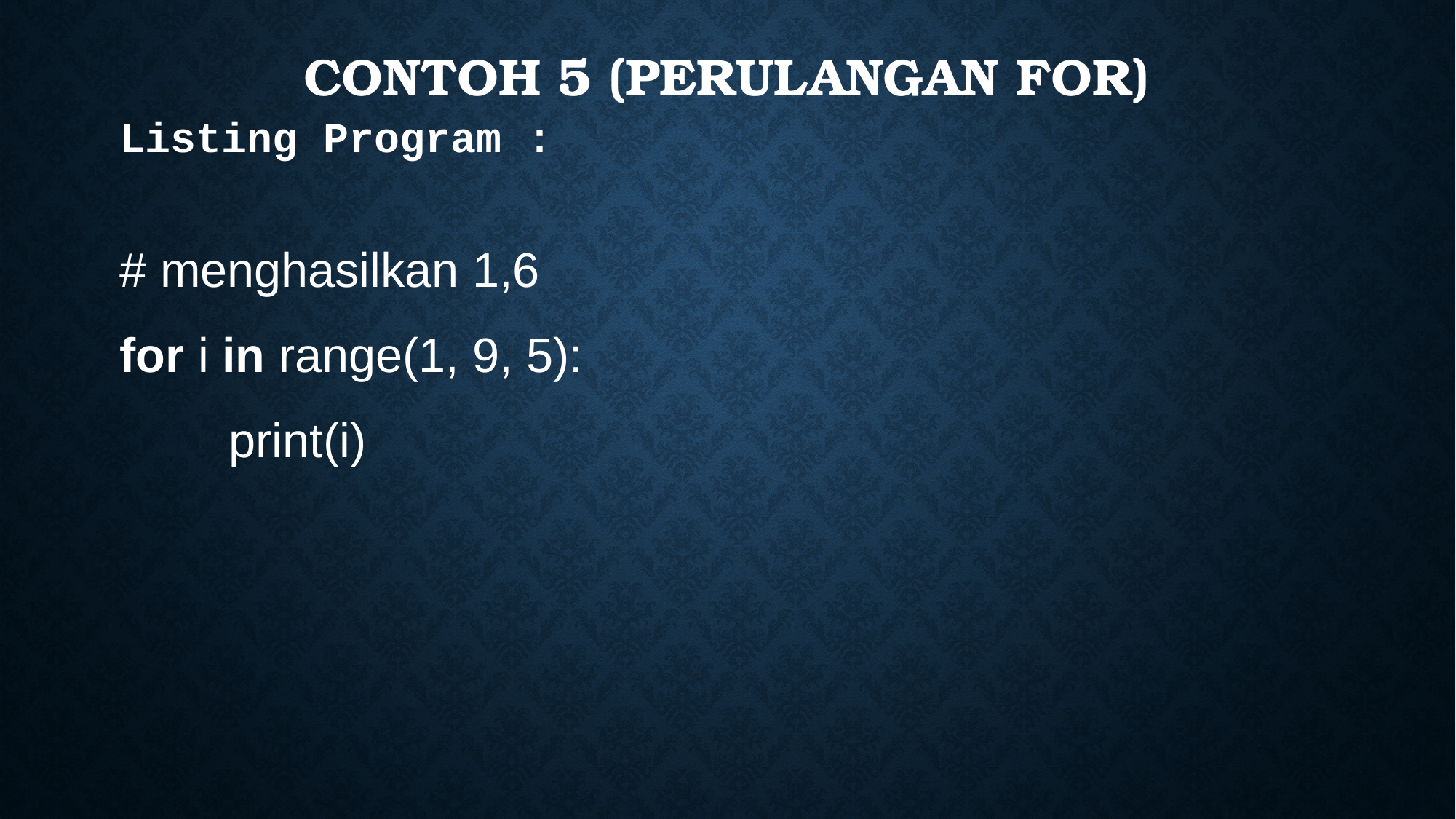

# CONTOH 5 (PERULANGAN FOR)
Listing Program :

# menghasilkan 1,6
for i in range(1, 9, 5):
	print(i)